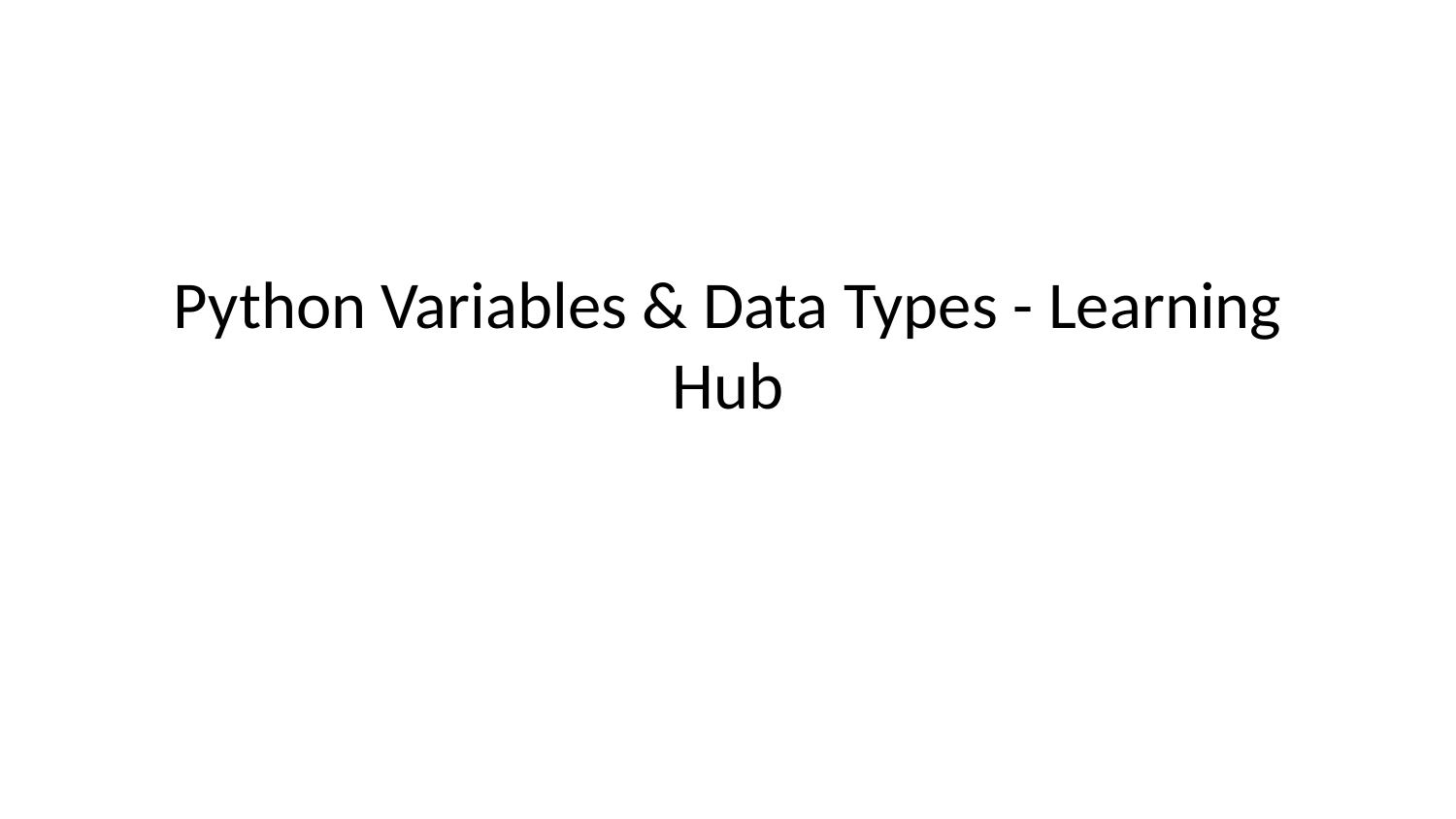

# Python Variables & Data Types - Learning Hub